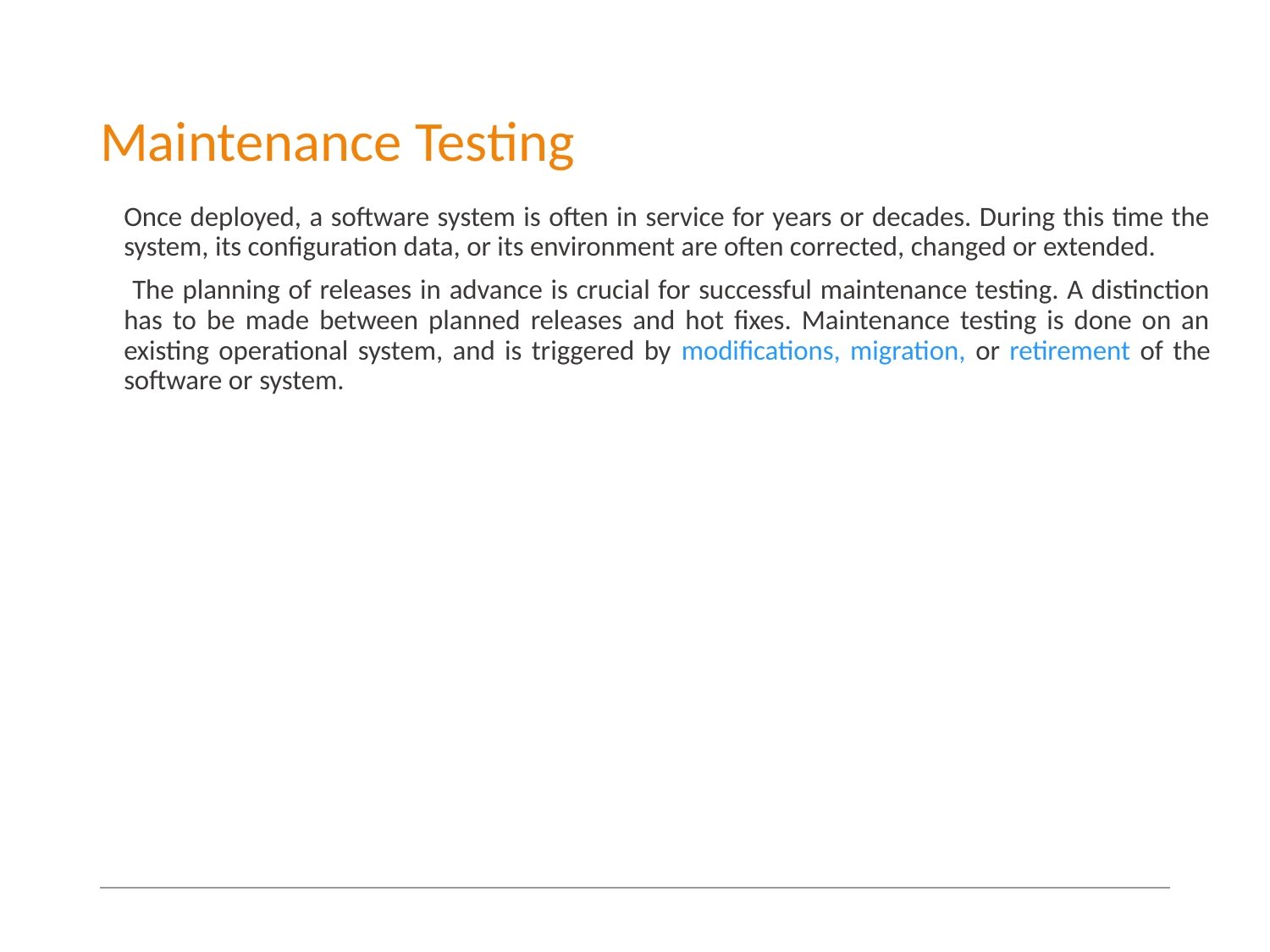

# Maintenance Testing
Once deployed, a software system is often in service for years or decades. During this time the system, its configuration data, or its environment are often corrected, changed or extended.
 The planning of releases in advance is crucial for successful maintenance testing. A distinction has to be made between planned releases and hot fixes. Maintenance testing is done on an existing operational system, and is triggered by modifications, migration, or retirement of the software or system.
36